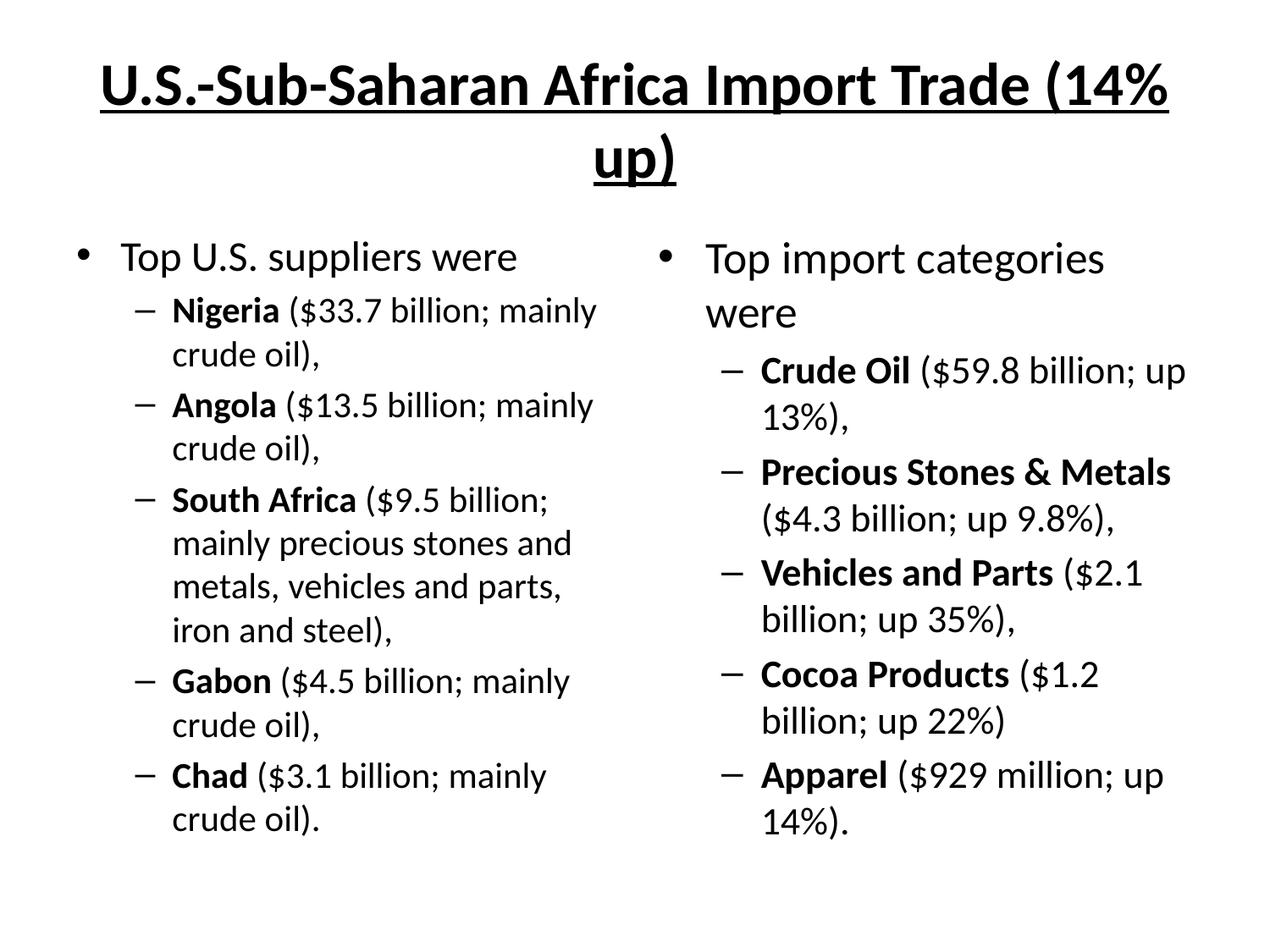

# U.S.-Sub-Saharan Africa Import Trade (14% up)
Top U.S. suppliers were
Nigeria ($33.7 billion; mainly crude oil),
Angola ($13.5 billion; mainly crude oil),
South Africa ($9.5 billion; mainly precious stones and metals, vehicles and parts, iron and steel),
Gabon ($4.5 billion; mainly crude oil),
Chad ($3.1 billion; mainly crude oil).
Top import categories were
Crude Oil ($59.8 billion; up 13%),
Precious Stones & Metals ($4.3 billion; up 9.8%),
Vehicles and Parts ($2.1 billion; up 35%),
Cocoa Products ($1.2 billion; up 22%)
Apparel ($929 million; up 14%).